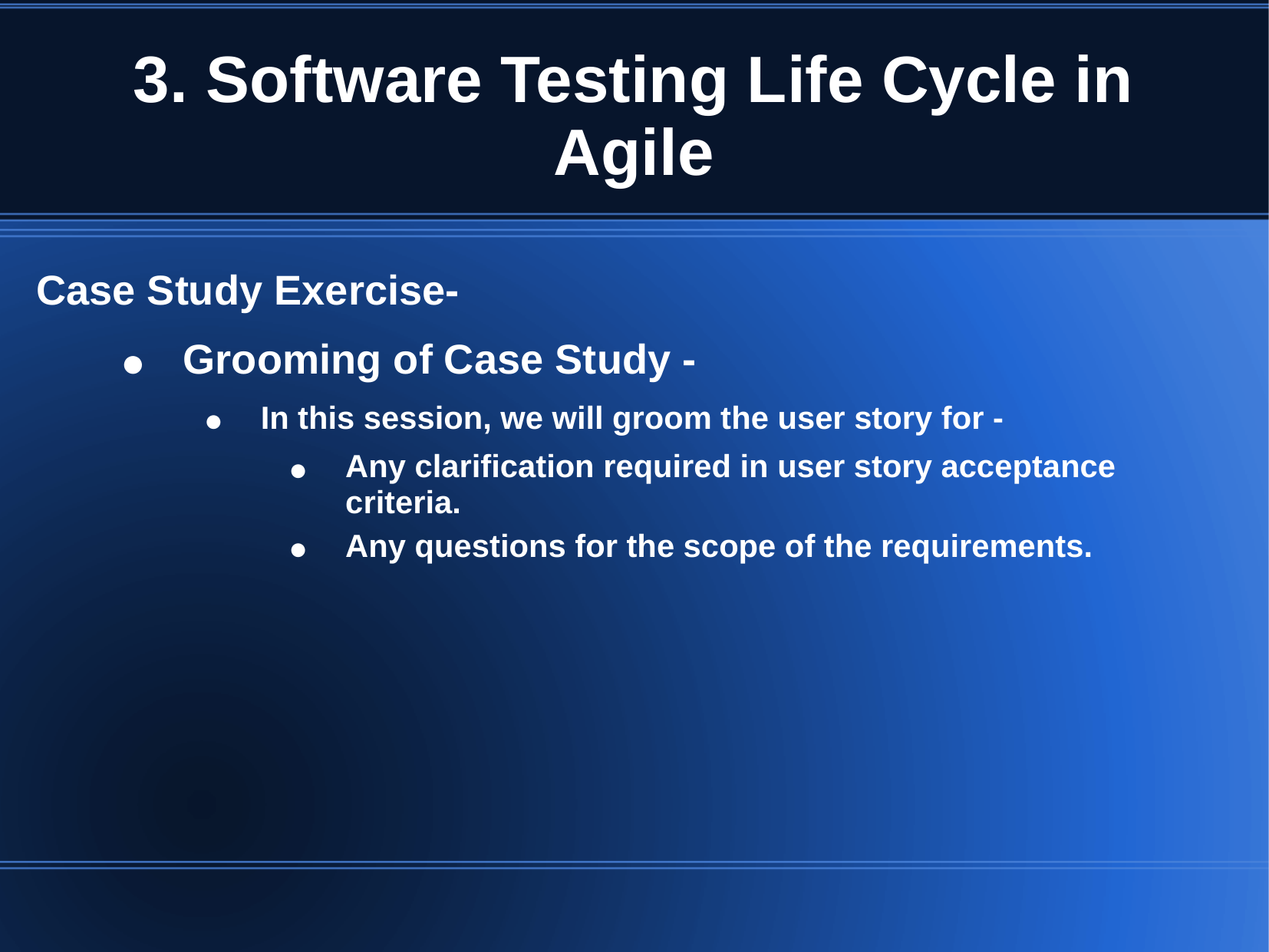

# 3. Software Testing Life Cycle in Agile
Case Study Exercise-
Grooming of Case Study -
In this session, we will groom the user story for -
Any clarification required in user story acceptance criteria.
Any questions for the scope of the requirements.